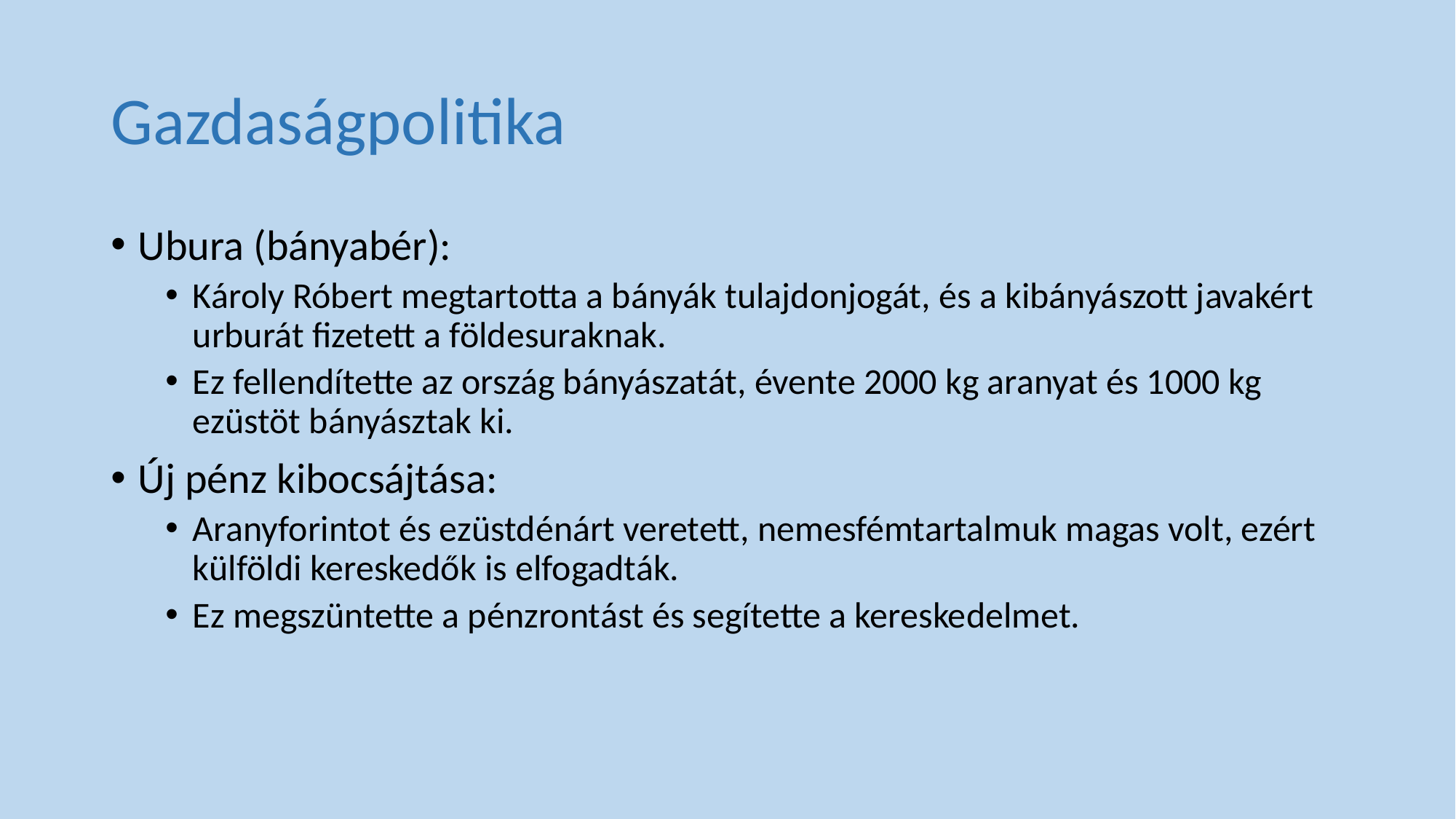

# Gazdaságpolitika
Ubura (bányabér):
Károly Róbert megtartotta a bányák tulajdonjogát, és a kibányászott javakért urburát fizetett a földesuraknak.
Ez fellendítette az ország bányászatát, évente 2000 kg aranyat és 1000 kg ezüstöt bányásztak ki.
Új pénz kibocsájtása:
Aranyforintot és ezüstdénárt veretett, nemesfémtartalmuk magas volt, ezért külföldi kereskedők is elfogadták.
Ez megszüntette a pénzrontást és segítette a kereskedelmet.